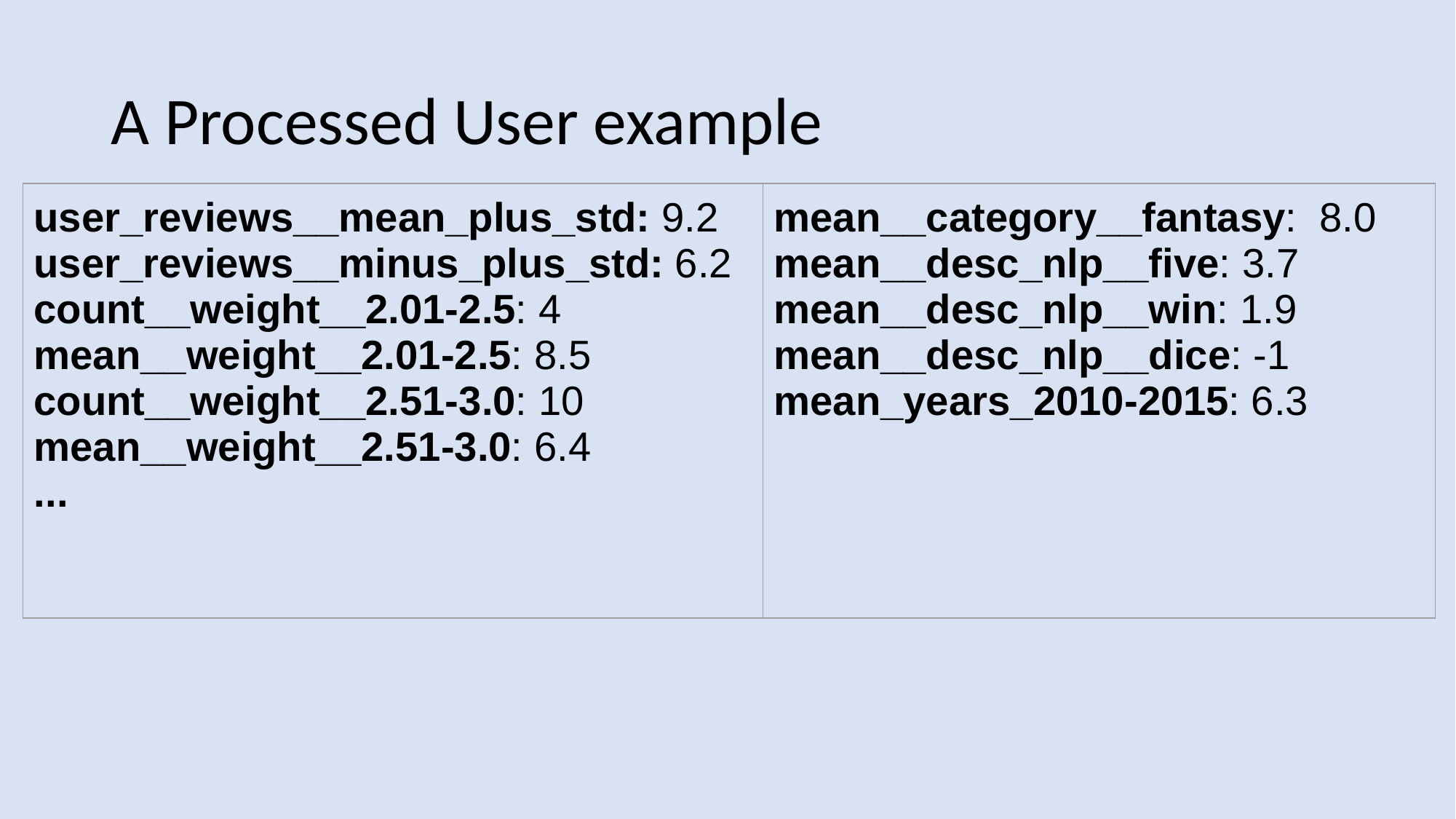

# A Processed User example
| user\_reviews\_\_mean\_plus\_std: 9.2 user\_reviews\_\_minus\_plus\_std: 6.2 count\_\_weight\_\_2.01-2.5: 4 mean\_\_weight\_\_2.01-2.5: 8.5 count\_\_weight\_\_2.51-3.0: 10 mean\_\_weight\_\_2.51-3.0: 6.4 ... | mean\_\_category\_\_fantasy: 8.0 mean\_\_desc\_nlp\_\_five: 3.7 mean\_\_desc\_nlp\_\_win: 1.9 mean\_\_desc\_nlp\_\_dice: -1 mean\_years\_2010-2015: 6.3 |
| --- | --- |